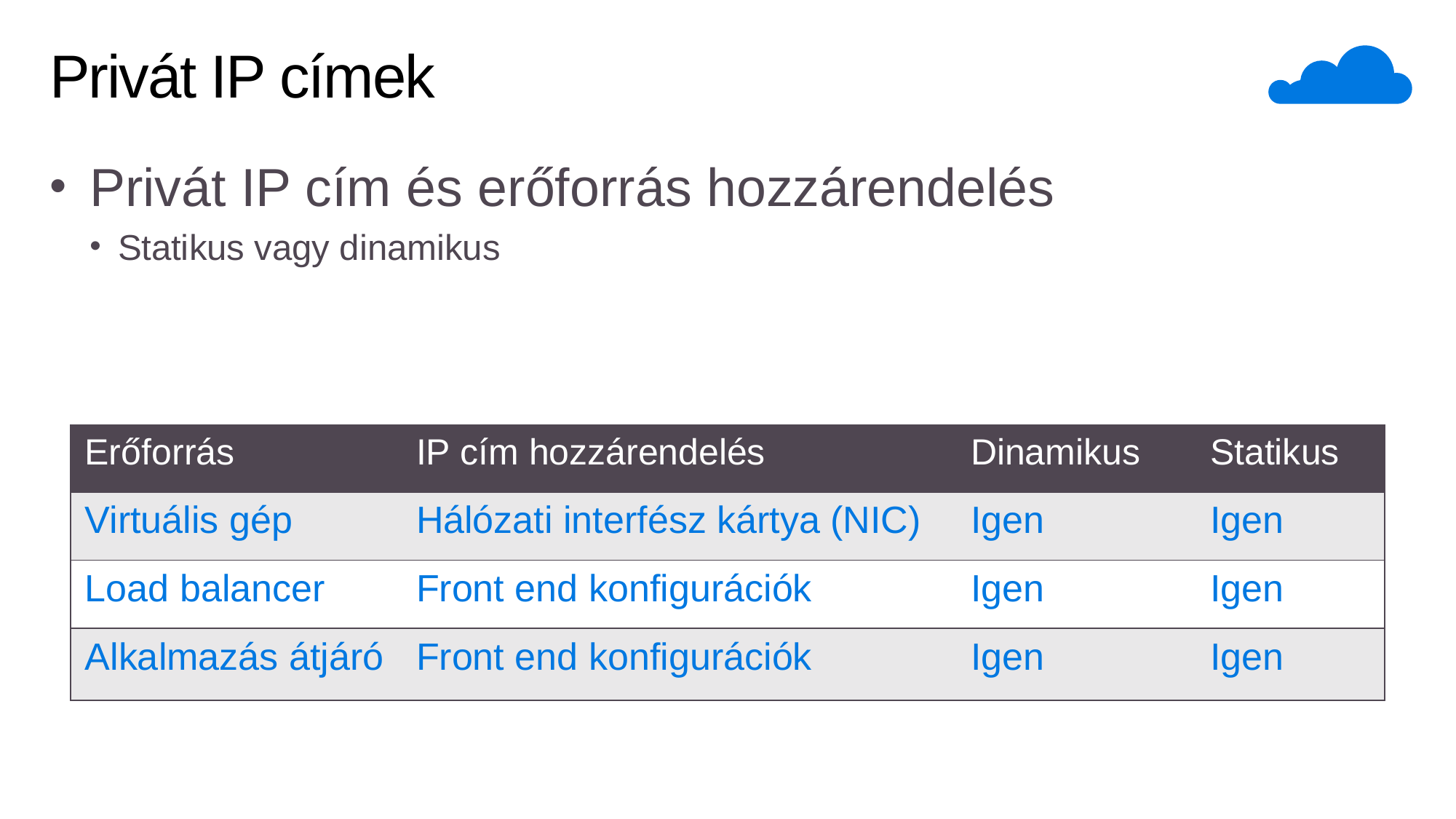

# Privát IP címek
Privát IP cím és erőforrás hozzárendelés
Statikus vagy dinamikus

| Erőforrás | IP cím hozzárendelés | Dinamikus | Statikus |
| --- | --- | --- | --- |
| Virtuális gép | Hálózati interfész kártya (NIC) | Igen | Igen |
| Load balancer | Front end konfigurációk | Igen | Igen |
| Alkalmazás átjáró | Front end konfigurációk | Igen | Igen |